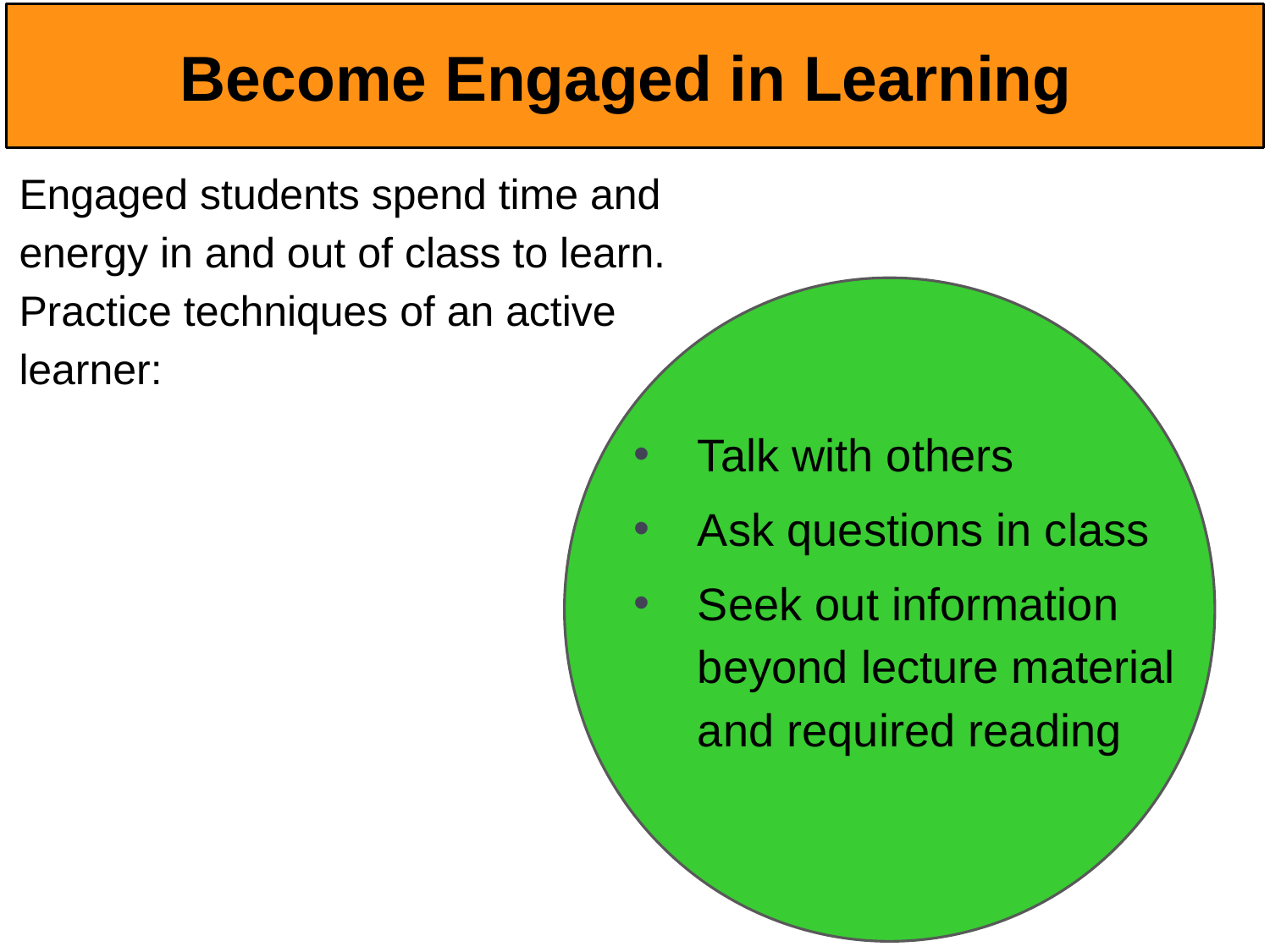

# Become Engaged in Learning
Engaged students spend time and energy in and out of class to learn. Practice techniques of an active learner:

Talk with others
Ask questions in class
Seek out information beyond lecture material and required reading